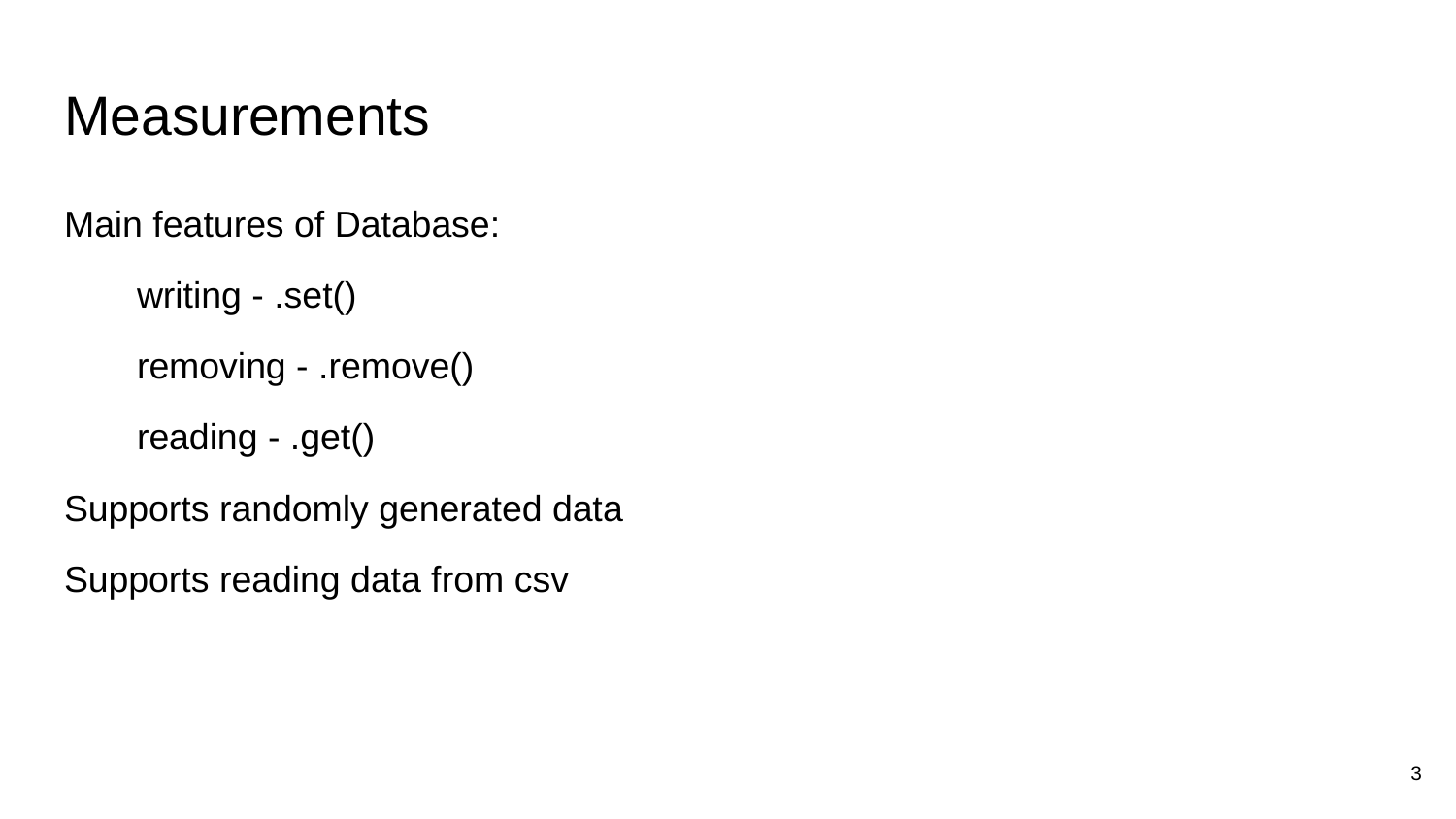

# Measurements
Main features of Database:
writing - .set()
removing - .remove()
reading - .get()
Supports randomly generated data
Supports reading data from csv
3